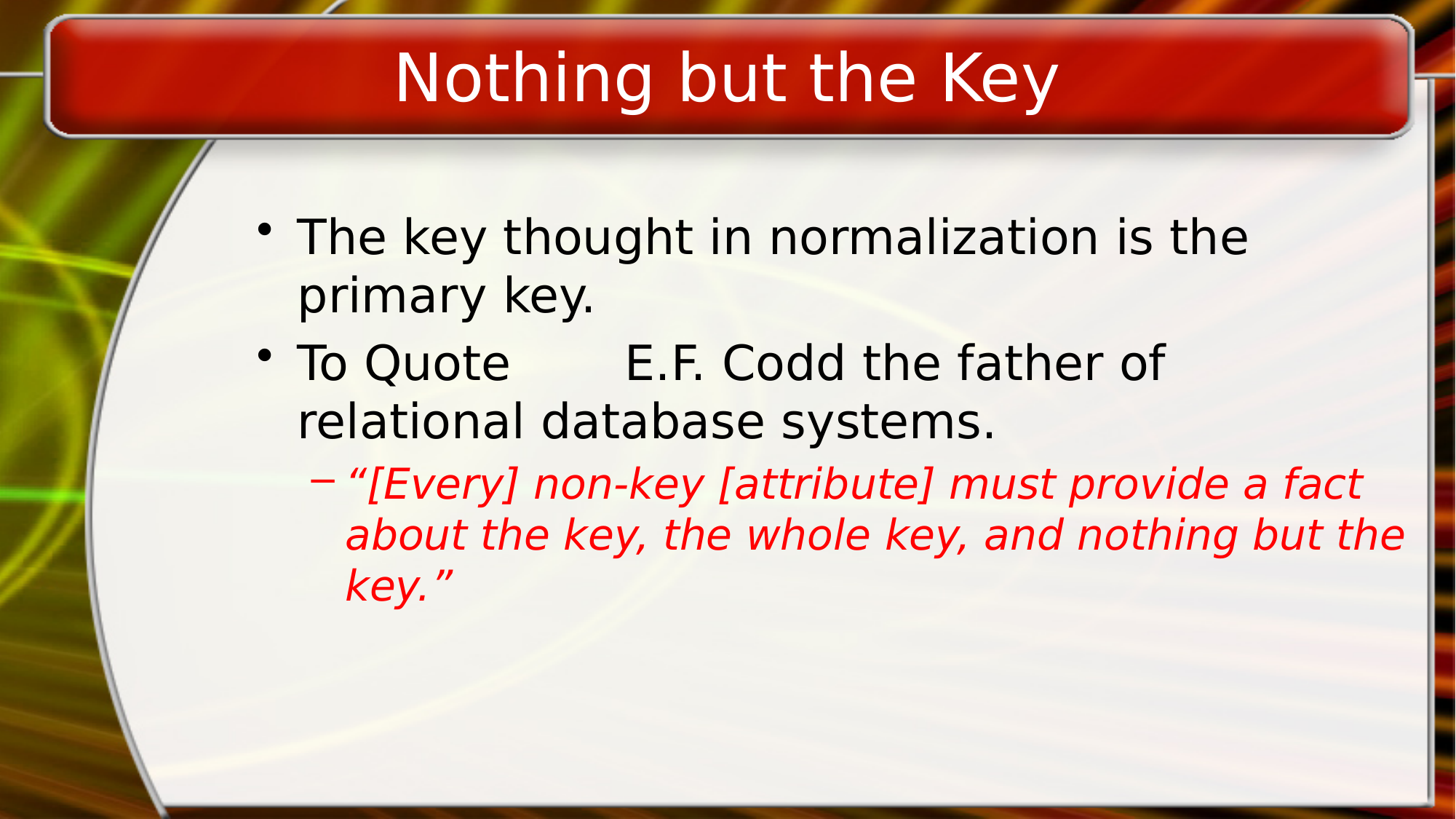

# Nothing but the Key
The key thought in normalization is the primary key.
To Quote 	E.F. Codd the father of relational database systems.
“[Every] non-key [attribute] must provide a fact about the key, the whole key, and nothing but the key.”